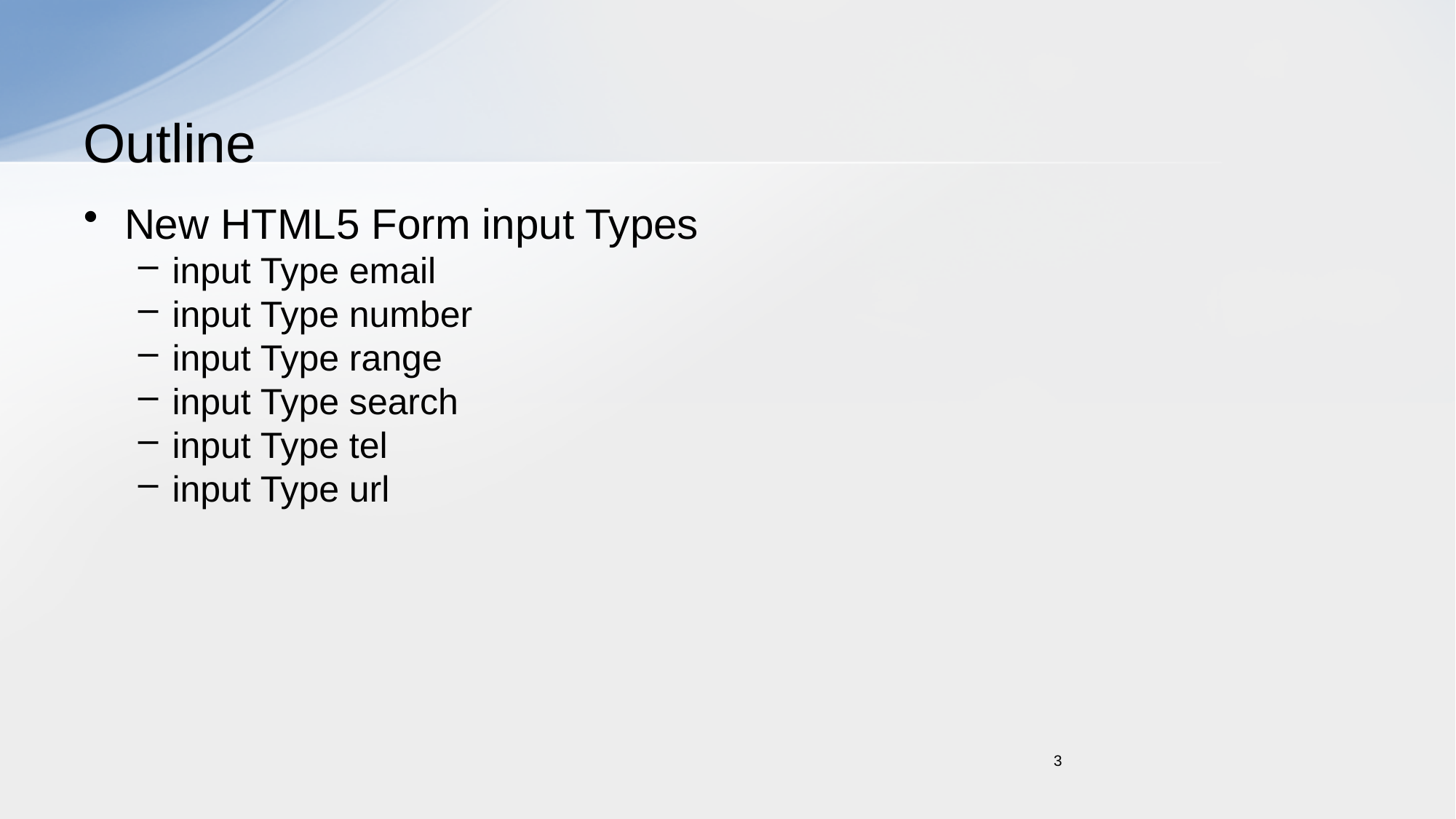

# Outline
New HTML5 Form input Types
input Type email
input Type number
input Type range
input Type search
input Type tel
input Type url

3